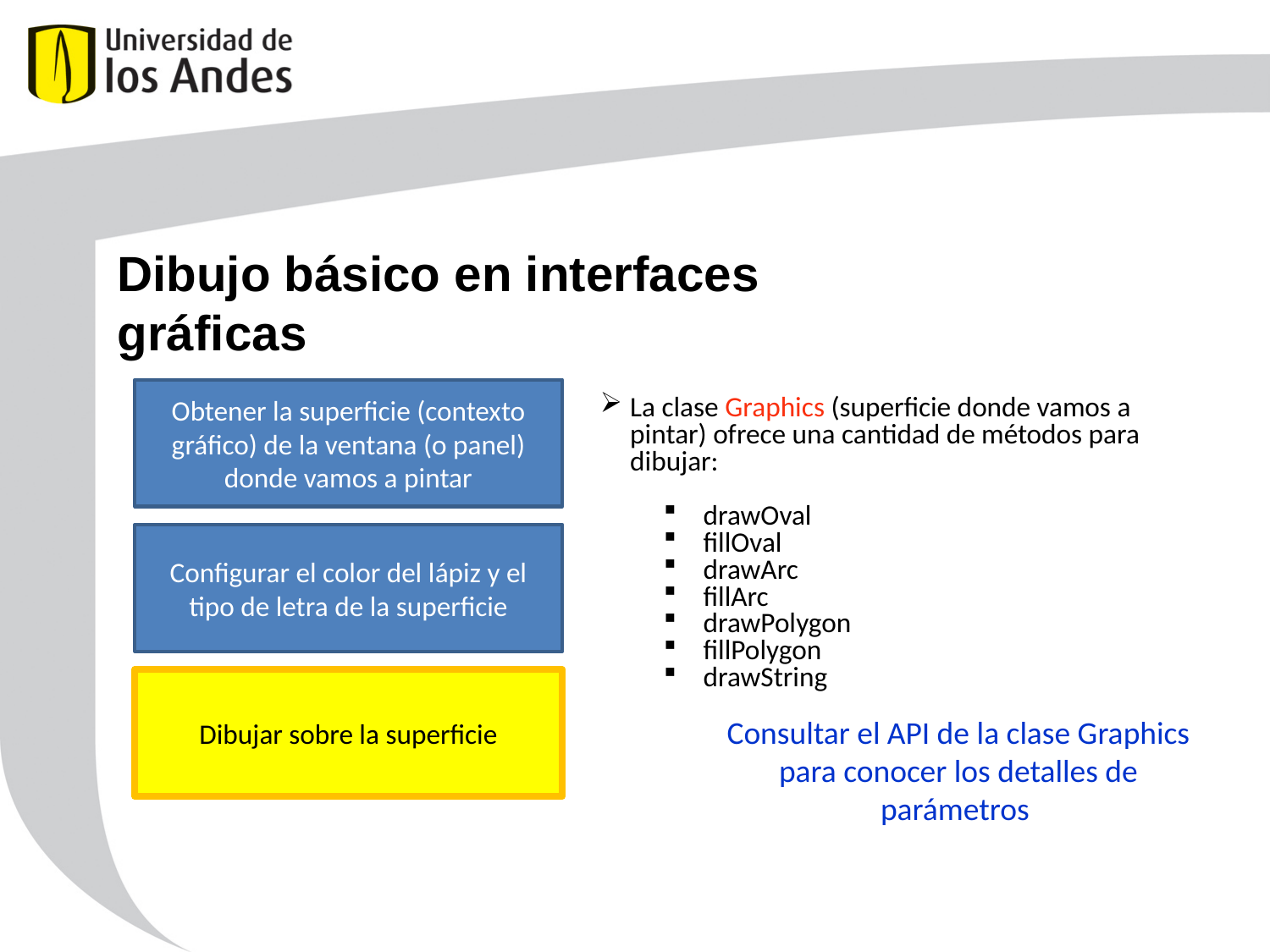

Dibujo básico en interfaces gráficas
Obtener la superficie (contexto gráfico) de la ventana (o panel) donde vamos a pintar
La clase Graphics (superficie donde vamos a pintar) ofrece una cantidad de métodos para dibujar:

drawOval
fillOval
drawArc
fillArc
drawPolygon
fillPolygon
drawString
Configurar el color del lápiz y el tipo de letra de la superficie
Dibujar sobre la superficie
Consultar el API de la clase Graphics para conocer los detalles de parámetros